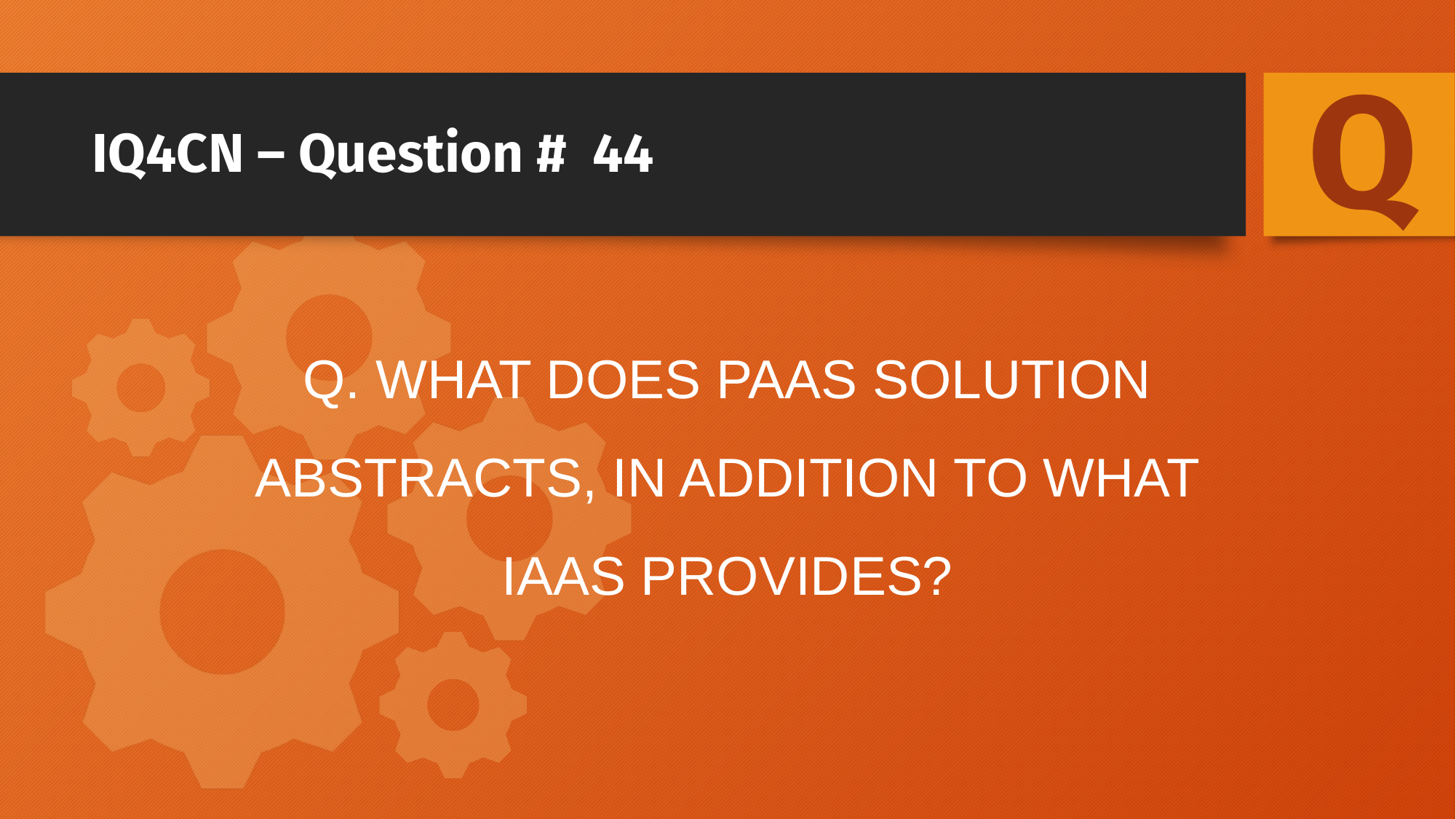

Q
# IQ4CN – Question #  44
Q. What does PaaS solution abstracts, in addition to what IaaS provides?